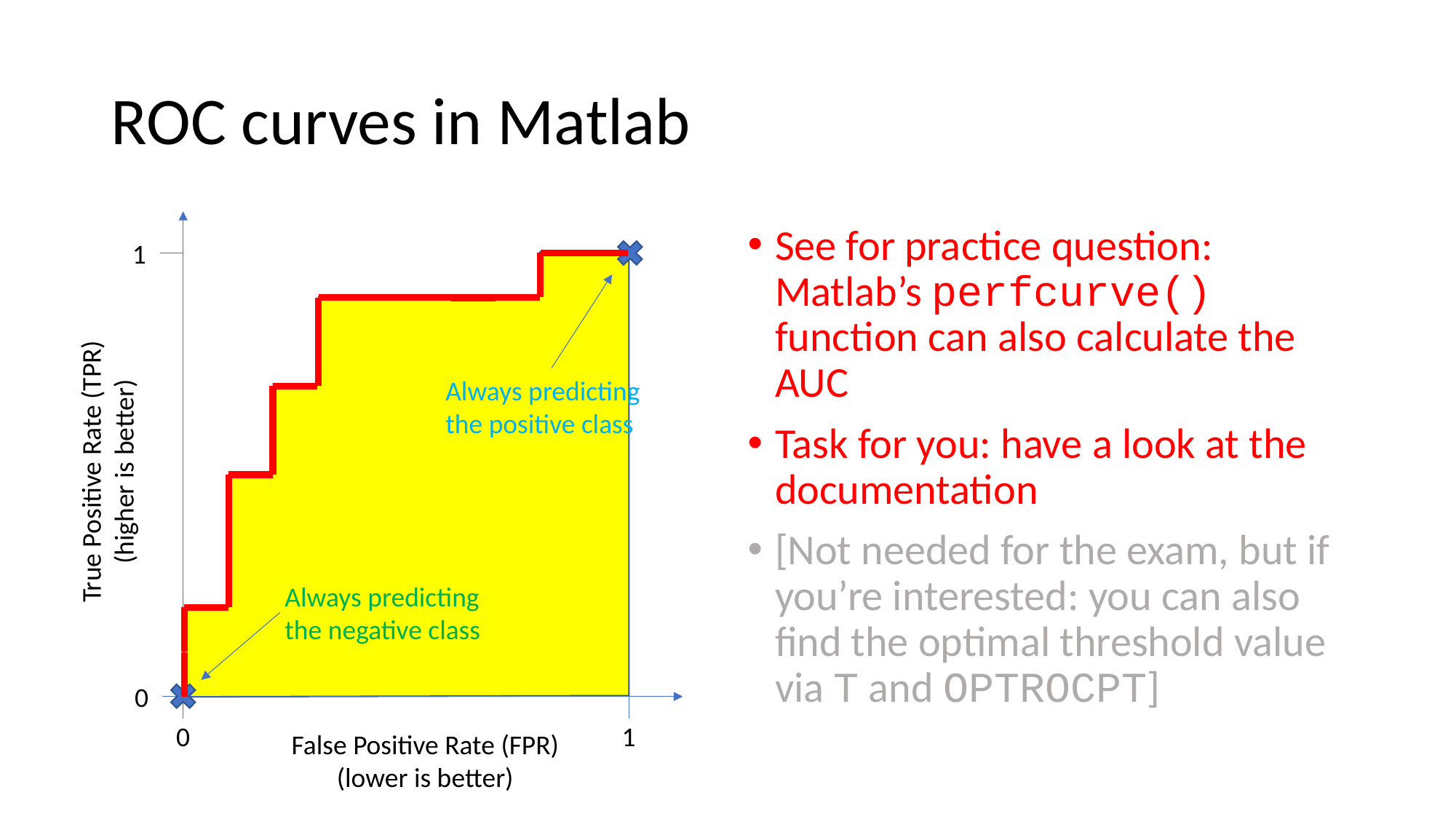

# ROC curves in Matlab
See for practice question: Matlab’s perfcurve() function can also calculate the AUC
Task for you: have a look at the documentation
[Not needed for the exam, but if you’re interested: you can also find the optimal threshold value via T and OPTROCPT]
1

Always predicting the positive class
True Positive Rate (TPR)
(higher is better)
Always predicting the negative class
0

0
1
False Positive Rate (FPR)
(lower is better)